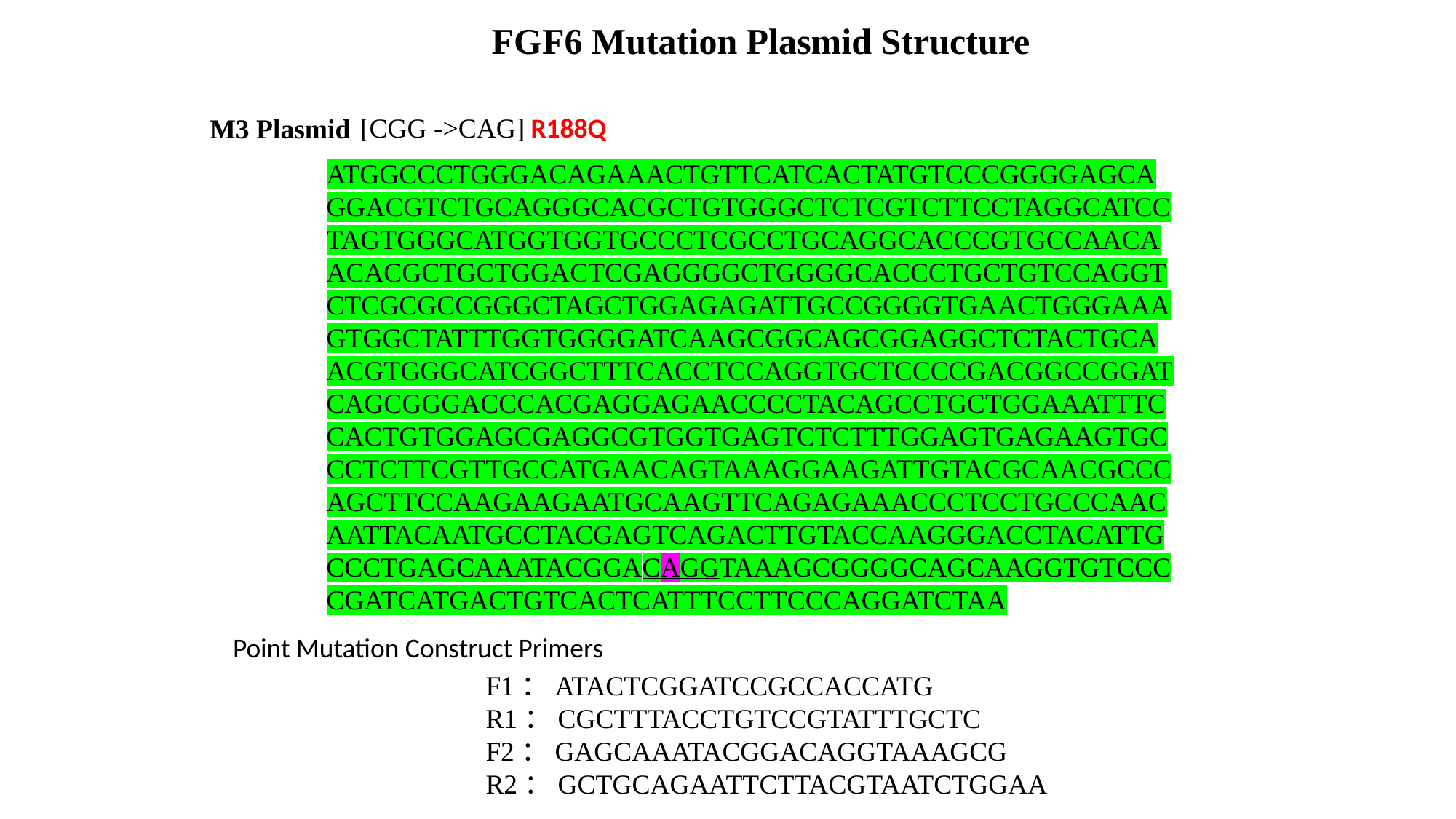

FGF6 Mutation Plasmid Structure
[CGG ->CAG]
R188Q
M3 Plasmid
ATGGCCCTGGGACAGAAACTGTTCATCACTATGTCCCGGGGAGCAGGACGTCTGCAGGGCACGCTGTGGGCTCTCGTCTTCCTAGGCATCCTAGTGGGCATGGTGGTGCCCTCGCCTGCAGGCACCCGTGCCAACAACACGCTGCTGGACTCGAGGGGCTGGGGCACCCTGCTGTCCAGGTCTCGCGCCGGGCTAGCTGGAGAGATTGCCGGGGTGAACTGGGAAAGTGGCTATTTGGTGGGGATCAAGCGGCAGCGGAGGCTCTACTGCAACGTGGGCATCGGCTTTCACCTCCAGGTGCTCCCCGACGGCCGGATCAGCGGGACCCACGAGGAGAACCCCTACAGCCTGCTGGAAATTTCCACTGTGGAGCGAGGCGTGGTGAGTCTCTTTGGAGTGAGAAGTGCCCTCTTCGTTGCCATGAACAGTAAAGGAAGATTGTACGCAACGCCCAGCTTCCAAGAAGAATGCAAGTTCAGAGAAACCCTCCTGCCCAACAATTACAATGCCTACGAGTCAGACTTGTACCAAGGGACCTACATTGCCCTGAGCAAATACGGACAGGTAAAGCGGGGCAGCAAGGTGTCCCCGATCATGACTGTCACTCATTTCCTTCCCAGGATCTAA
Point Mutation Construct Primers
F1：ATACTCGGATCCGCCACCATG
R1：CGCTTTACCTGTCCGTATTTGCTC
F2：GAGCAAATACGGACAGGTAAAGCG
R2：GCTGCAGAATTCTTACGTAATCTGGAA